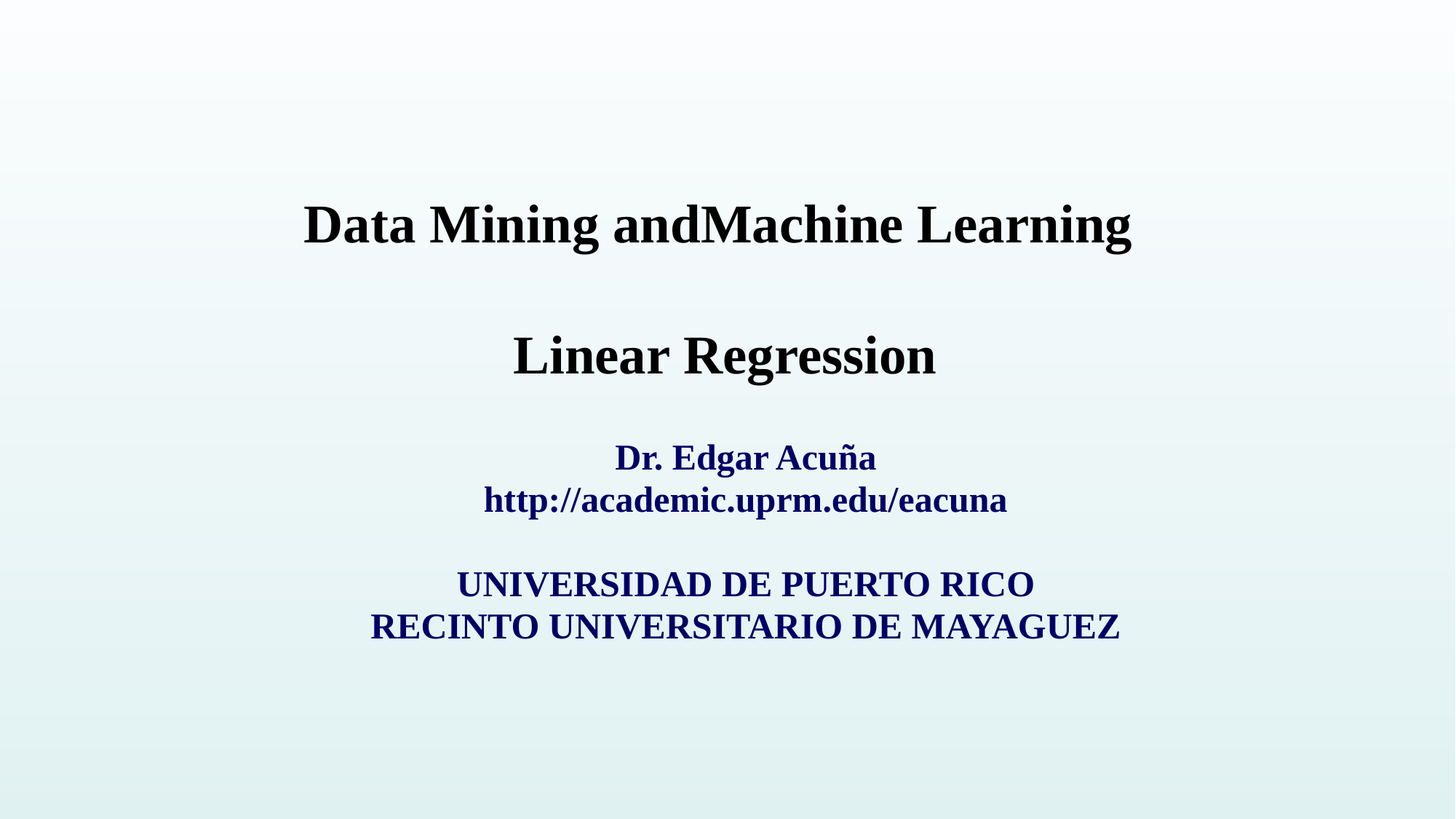

# Data Mining andMachine Learning Linear Regression
Dr. Edgar Acuña
http://academic.uprm.edu/eacuna

UNIVERSIDAD DE PUERTO RICO
RECINTO UNIVERSITARIO DE MAYAGUEZ